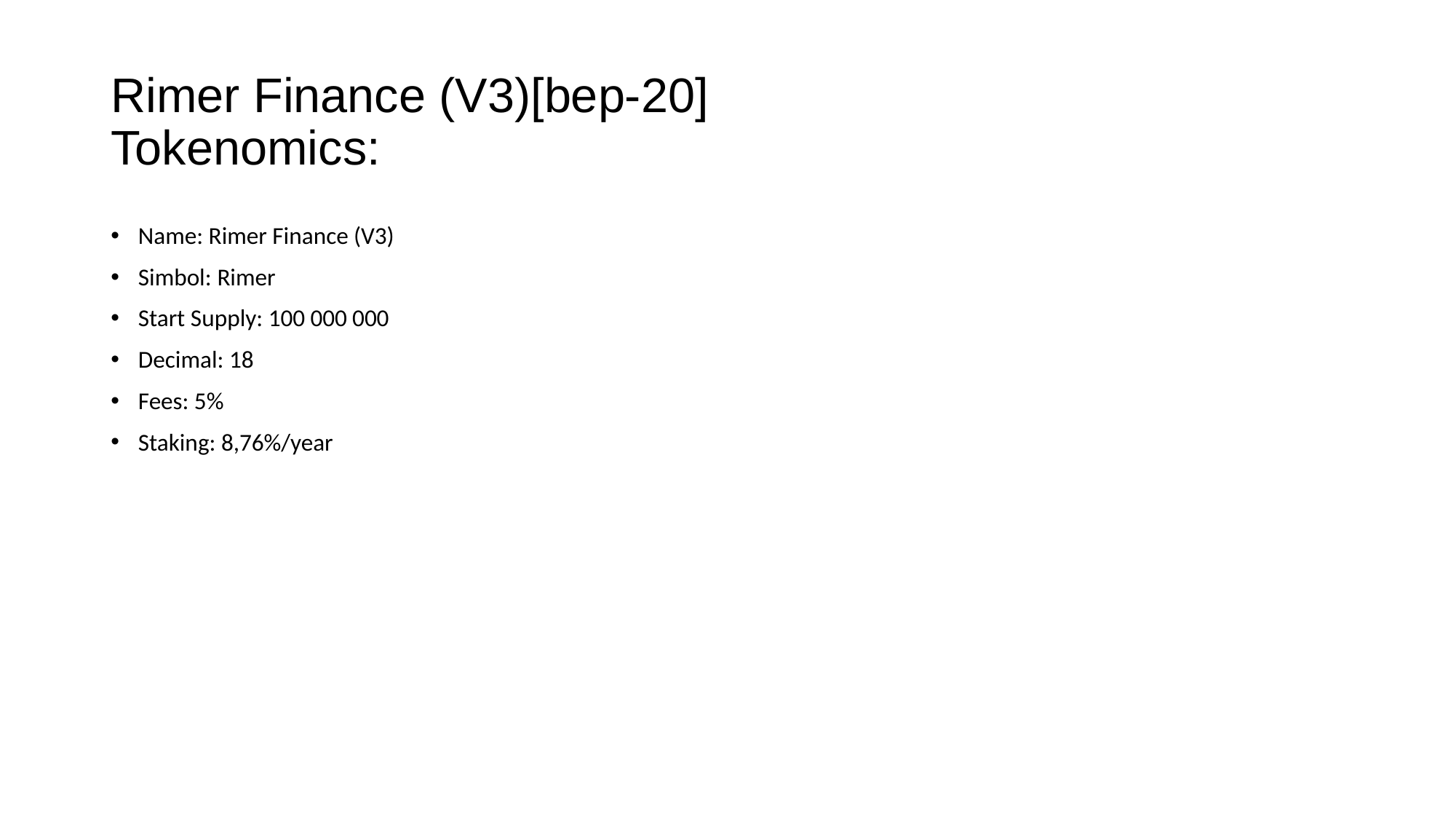

# Rimer Finance (V3)[bep-20] Tokenomics:
Name: Rimer Finance (V3)
Simbol: Rimer
Start Supply: 100 000 000
Decimal: 18
Fees: 5%
Staking: 8,76%/year